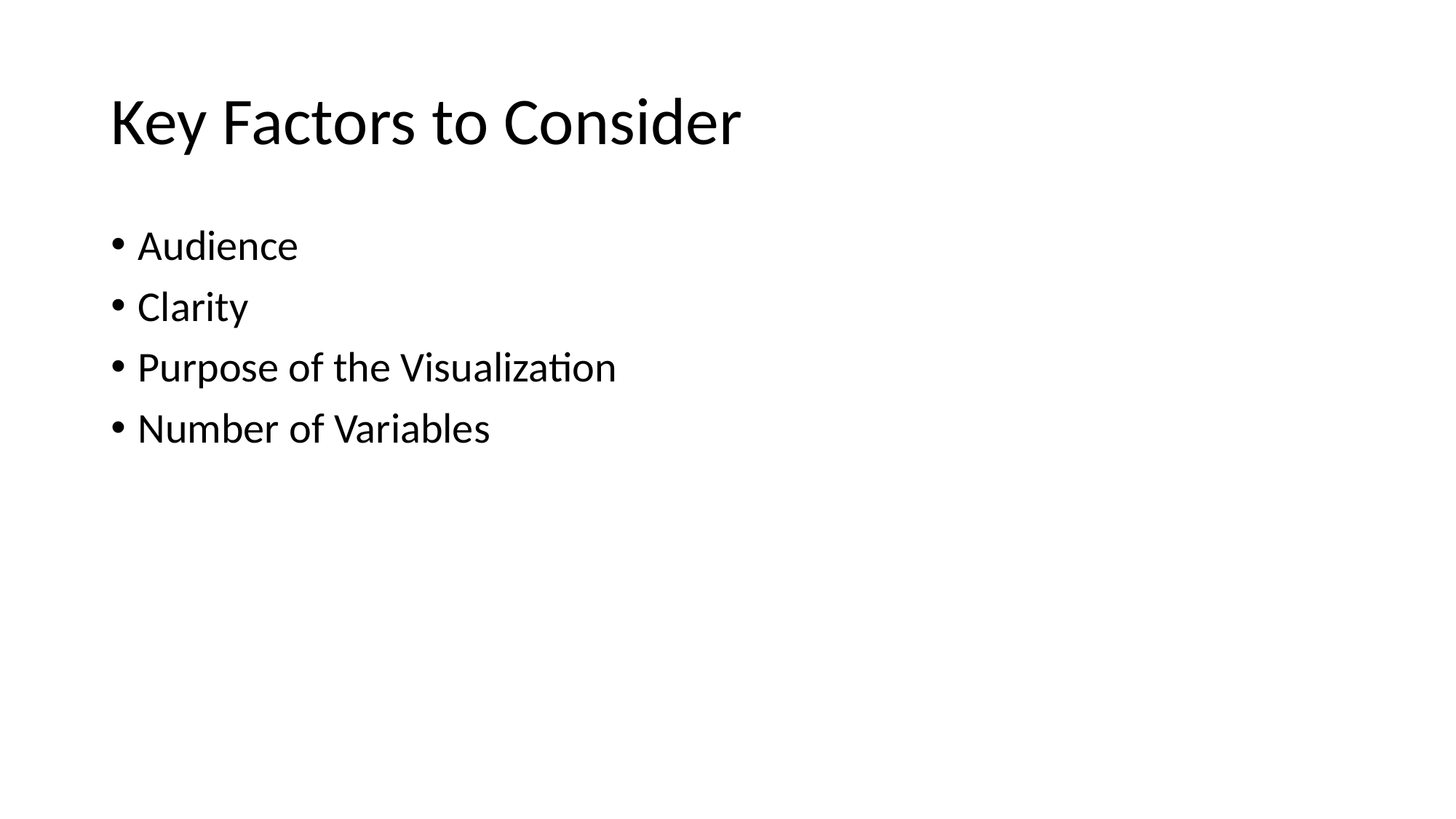

# Key Factors to Consider
Audience
Clarity
Purpose of the Visualization
Number of Variables